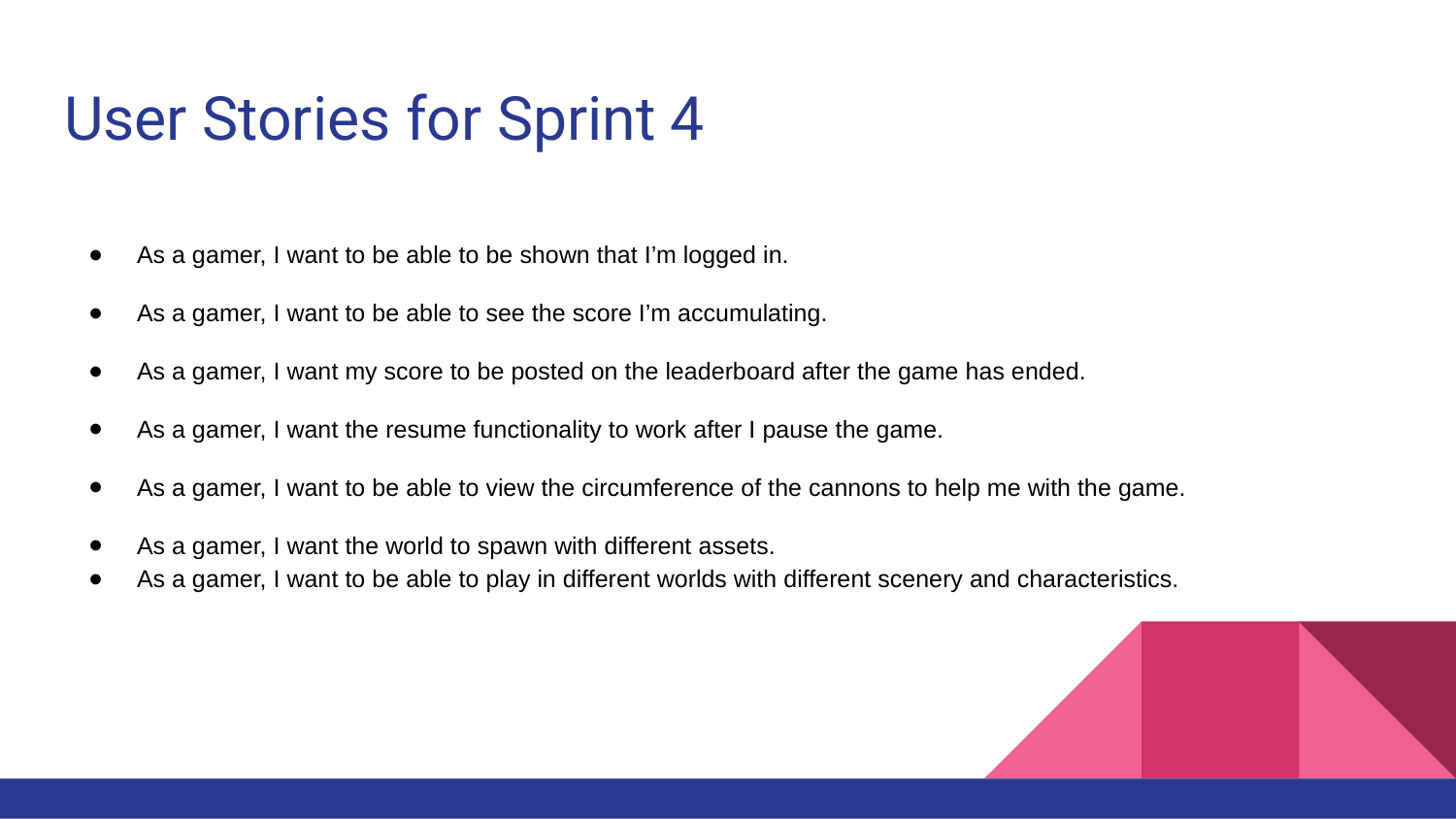

# User Stories for Sprint 4
As a gamer, I want to be able to be shown that I’m logged in.
As a gamer, I want to be able to see the score I’m accumulating.
As a gamer, I want my score to be posted on the leaderboard after the game has ended.
As a gamer, I want the resume functionality to work after I pause the game.
As a gamer, I want to be able to view the circumference of the cannons to help me with the game.
As a gamer, I want the world to spawn with different assets.
As a gamer, I want to be able to play in different worlds with different scenery and characteristics.